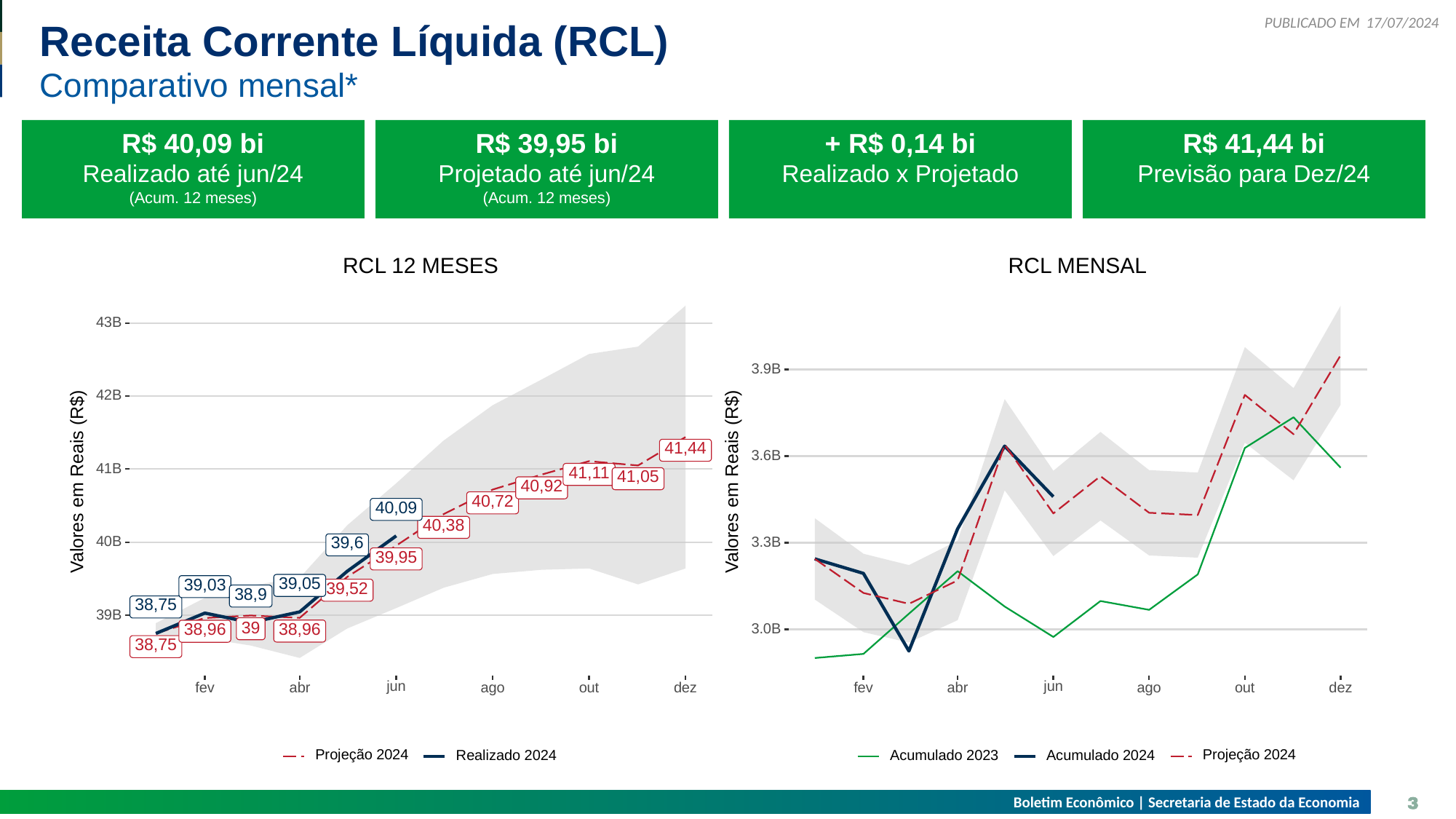

17/07/2024
# Receita Corrente Líquida (RCL)
Comparativo mensal*
R$ 40,09 bi
Realizado até jun/24
(Acum. 12 meses)
R$ 39,95 bi
Projetado até jun/24
(Acum. 12 meses)
+ R$ 0,14 bi
Realizado x Projetado
R$ 41,44 bi
Previsão para Dez/24

RCL 12 MESES
RCL MENSAL

43B

3.9B

42B

41,44

3.6B

41B
41,11

41,05
Valores em Reais (R$)
Valores em Reais (R$)

40,92

40,72

40,09

40,38

39,6
40B
3.3B

39,95

39,05
39,03

39,52

38,9

38,75
39B

39
38,96
38,96
3.0B

38,75

jun
jun
ago
ago
fev
fev
abr
dez
abr
dez
out
out

Projeção 2024
Projeção 2024
Acumulado 2023
Realizado 2024
Acumulado 2024

Boletim Econômico | Secretaria de Estado da Economia
3